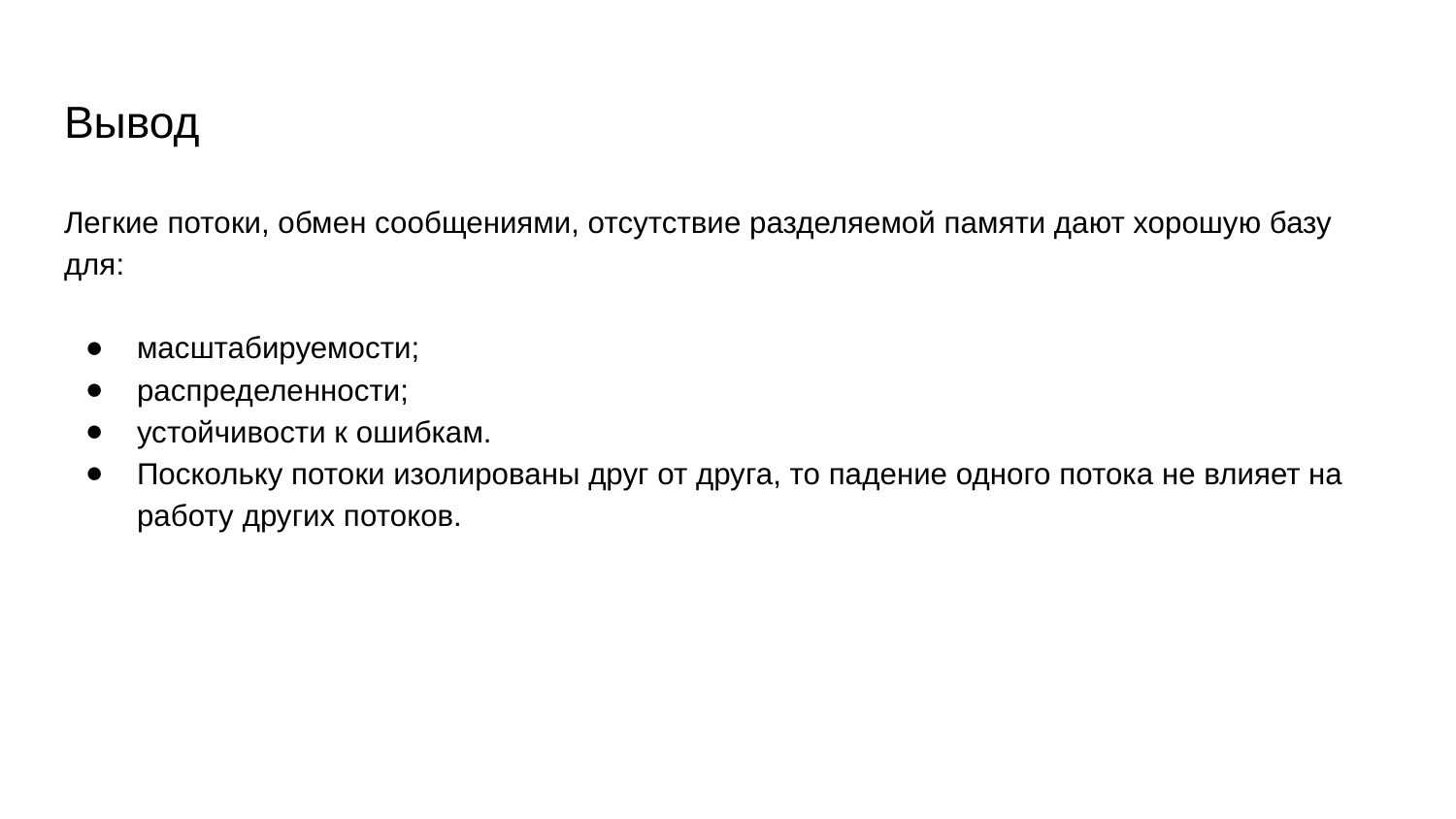

# Вывод
Легкие потоки, обмен сообщениями, отсутствие разделяемой памяти дают хорошую базу для:

масштабируемости;
распределенности;
устойчивости к ошибкам.
Поскольку потоки изолированы друг от друга, то падение одного потока не влияет на работу других потоков.